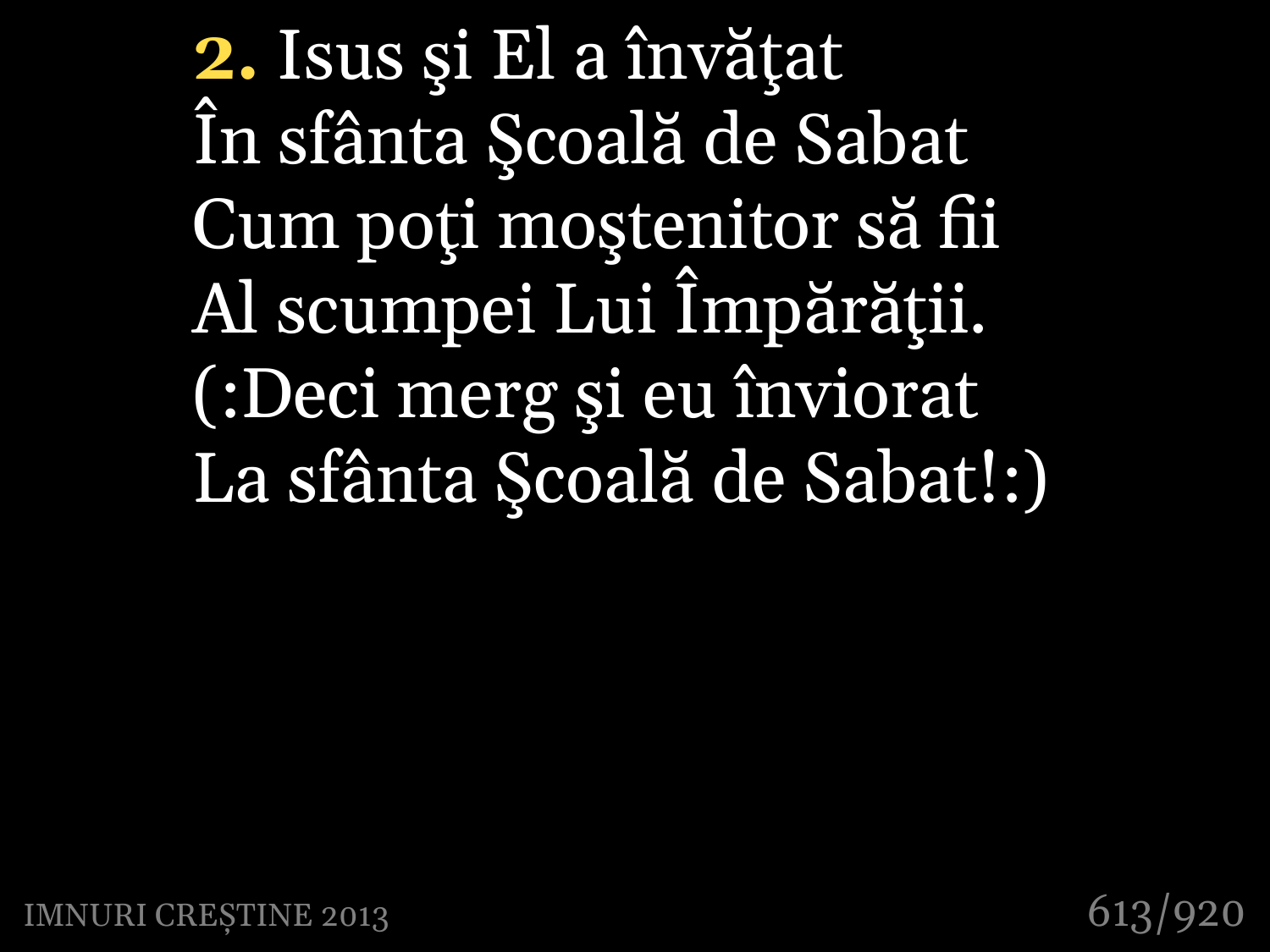

2. Isus şi El a învăţat
În sfânta Şcoală de Sabat
Cum poţi moştenitor să fii
Al scumpei Lui Împărăţii.
(:Deci merg şi eu înviorat
La sfânta Şcoală de Sabat!:)
613/920
IMNURI CREȘTINE 2013